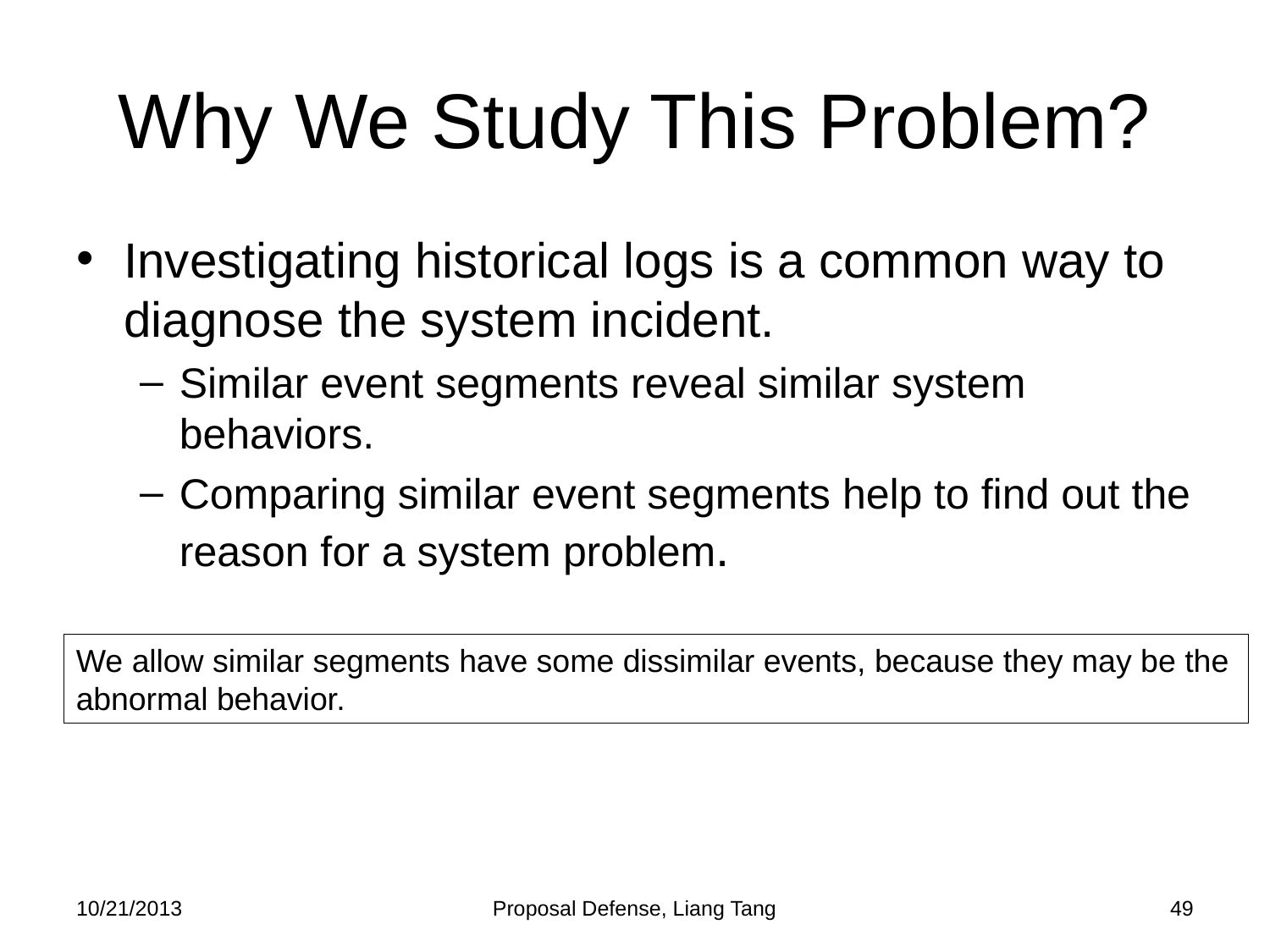

# Why We Study This Problem?
Investigating historical logs is a common way to diagnose the system incident.
Similar event segments reveal similar system behaviors.
Comparing similar event segments help to find out the reason for a system problem.

We allow similar segments have some dissimilar events, because they may be the abnormal behavior.
10/21/2013
Proposal Defense, Liang Tang
49